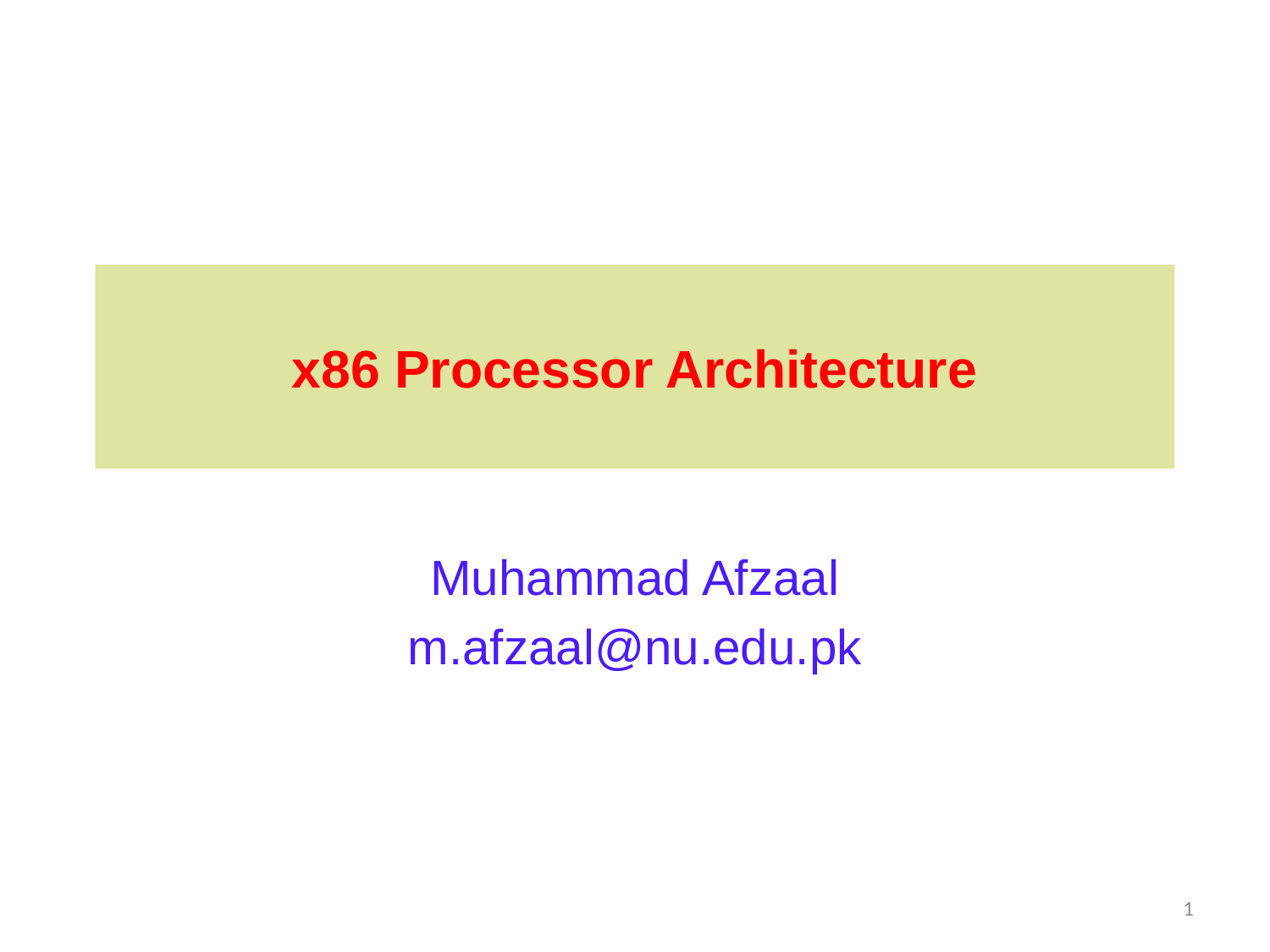

# x86 Processor Architecture
Muhammad Afzaal
m.afzaal@nu.edu.pk
1